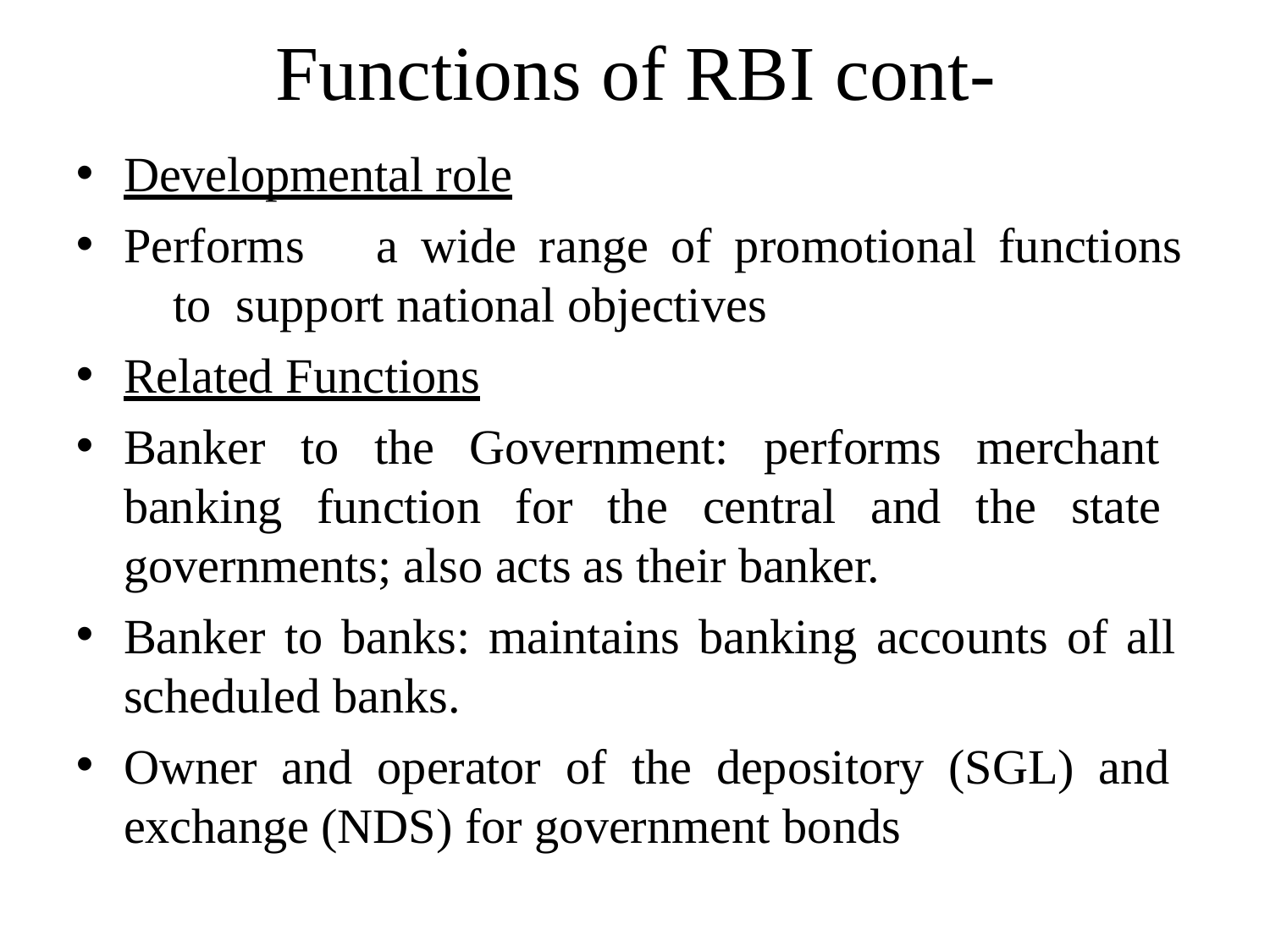

# Functions of RBI cont-
Developmental role
Performs	a	wide	range	of	promotional	functions	to  support national objectives
Related Functions
Banker to the Government: performs merchant  banking function for the central and the state  governments; also acts as their banker.
Banker to banks: maintains banking accounts of all  scheduled banks.
Owner and operator of the depository (SGL) and  exchange (NDS) for government bonds